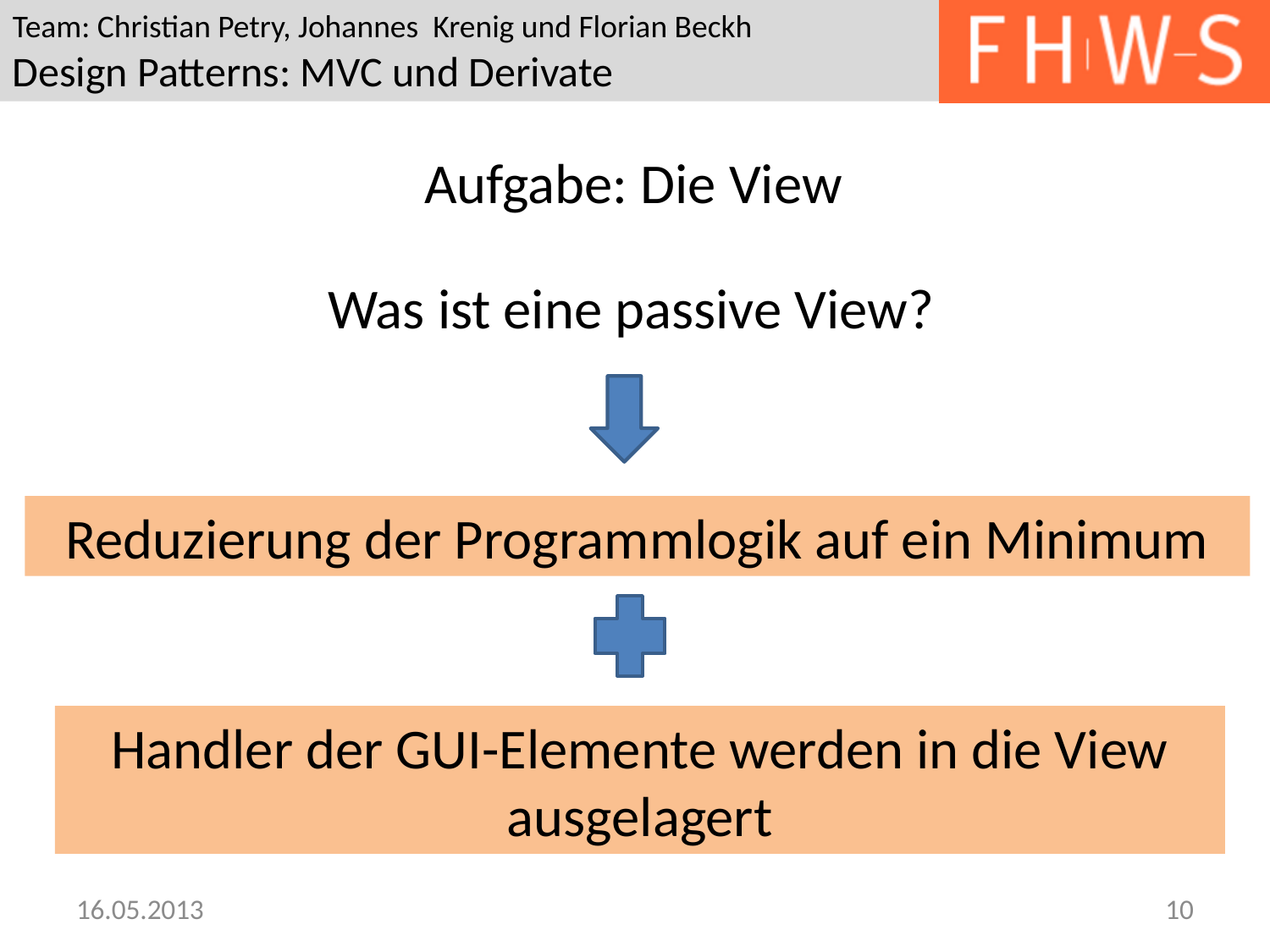

# Aufgabe: Die View
Was ist eine passive View?

Reduzierung der Programmlogik auf ein Minimum

Handler der GUI-Elemente werden in die View ausgelagert
16.05.2013
10